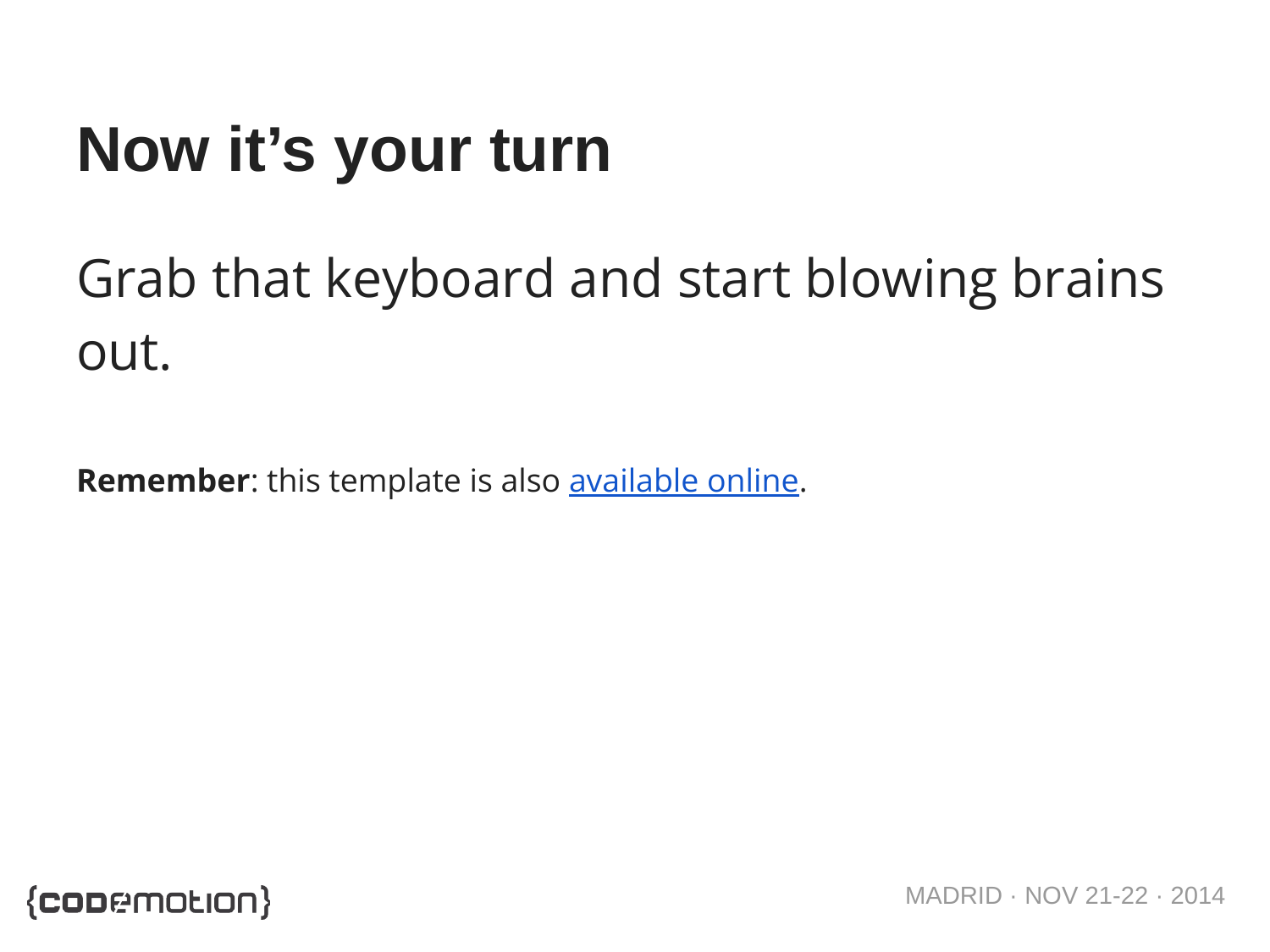

# Now it’s your turn
Grab that keyboard and start blowing brains out.

Remember: this template is also available online.